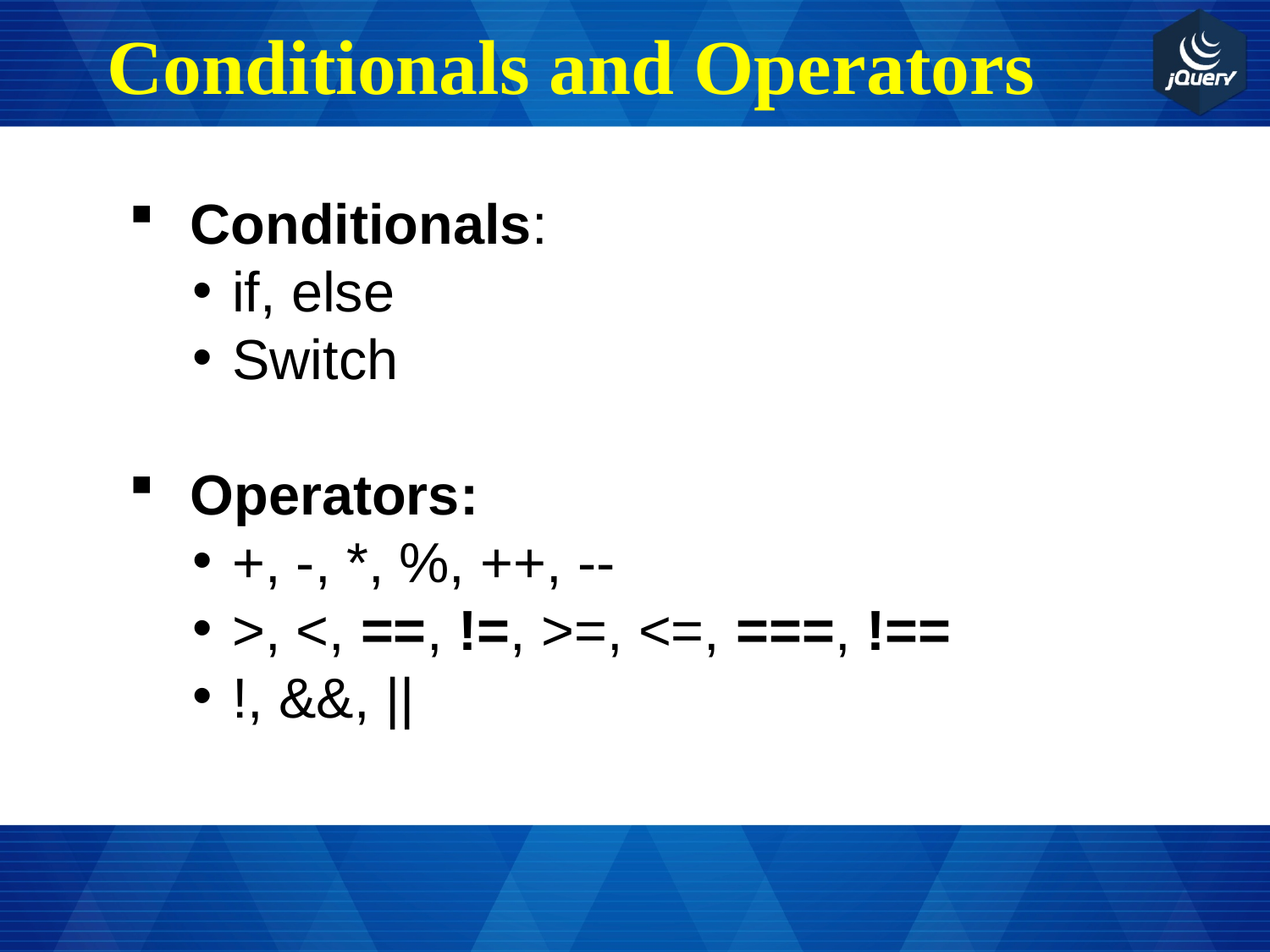

# Conditionals and Operators
Conditionals:
if, else
Switch

Operators:
+, -, *, %, ++, --
>, <, ==, !=, >=, <=, ===, !==
!, &&, ||